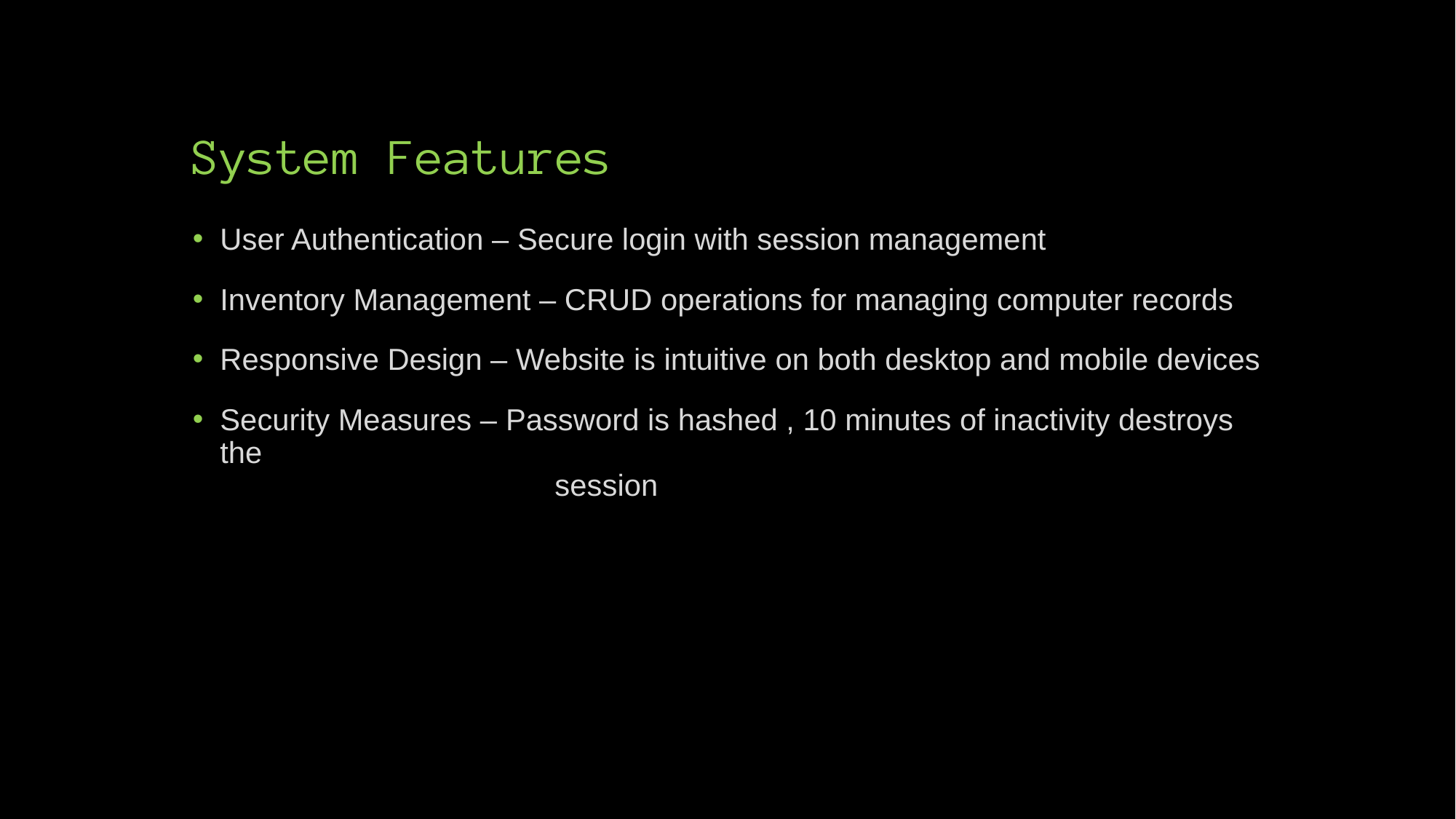

# System Features
User Authentication – Secure login with session management
Inventory Management – CRUD operations for managing computer records
Responsive Design – Website is intuitive on both desktop and mobile devices
Security Measures – Password is hashed , 10 minutes of inactivity destroys the
                                        session